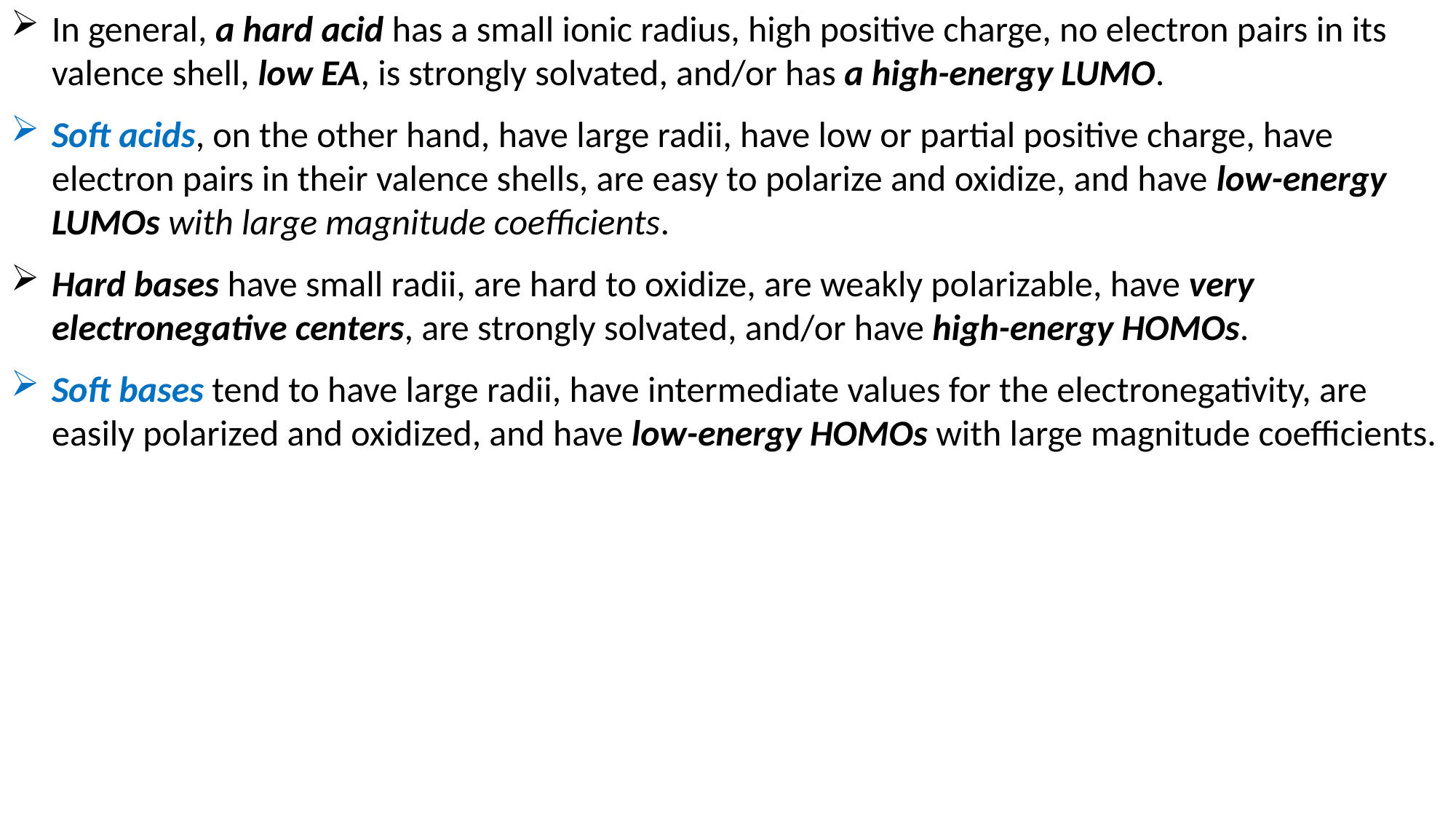

In general, a hard acid has a small ionic radius, high positive charge, no electron pairs in its valence shell, low EA, is strongly solvated, and/or has a high-energy LUMO.
Soft acids, on the other hand, have large radii, have low or partial positive charge, have electron pairs in their valence shells, are easy to polarize and oxidize, and have low-energy LUMOs with large magnitude coefficients.
Hard bases have small radii, are hard to oxidize, are weakly polarizable, have very electronegative centers, are strongly solvated, and/or have high-energy HOMOs.
Soft bases tend to have large radii, have intermediate values for the electronegativity, are easily polarized and oxidized, and have low-energy HOMOs with large magnitude coefficients.